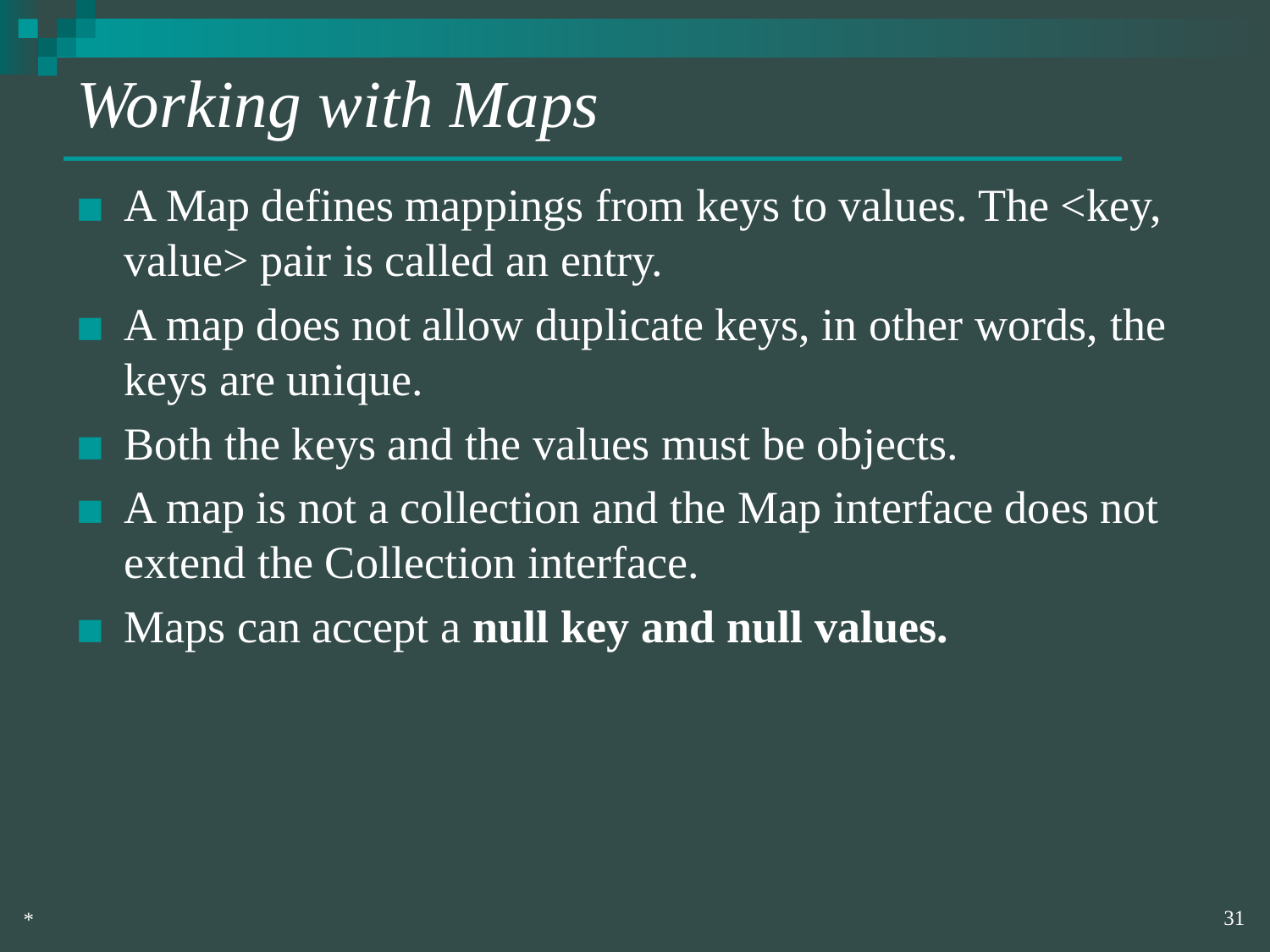

# Working with Maps
A Map defines mappings from keys to values. The <key, value> pair is called an entry.
A map does not allow duplicate keys, in other words, the keys are unique.
Both the keys and the values must be objects.
A map is not a collection and the Map interface does not extend the Collection interface.
Maps can accept a null key and null values.
31